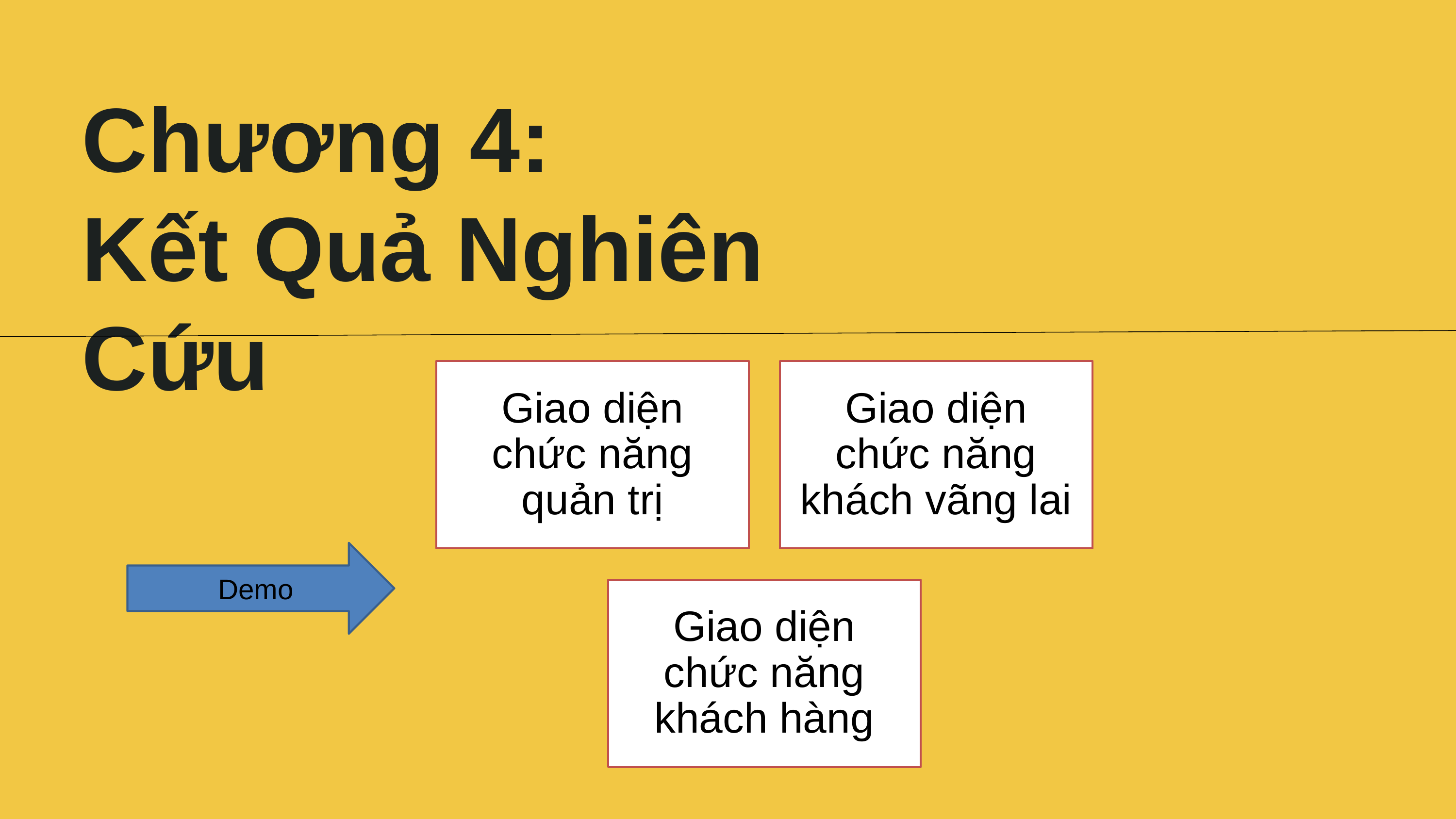

Chương 4:
Kết Quả Nghiên Cứu

Giao diện chức năng quản trị
Giao diện chức năng khách vãng lai
Giao diện chức năng khách hàng

Demo